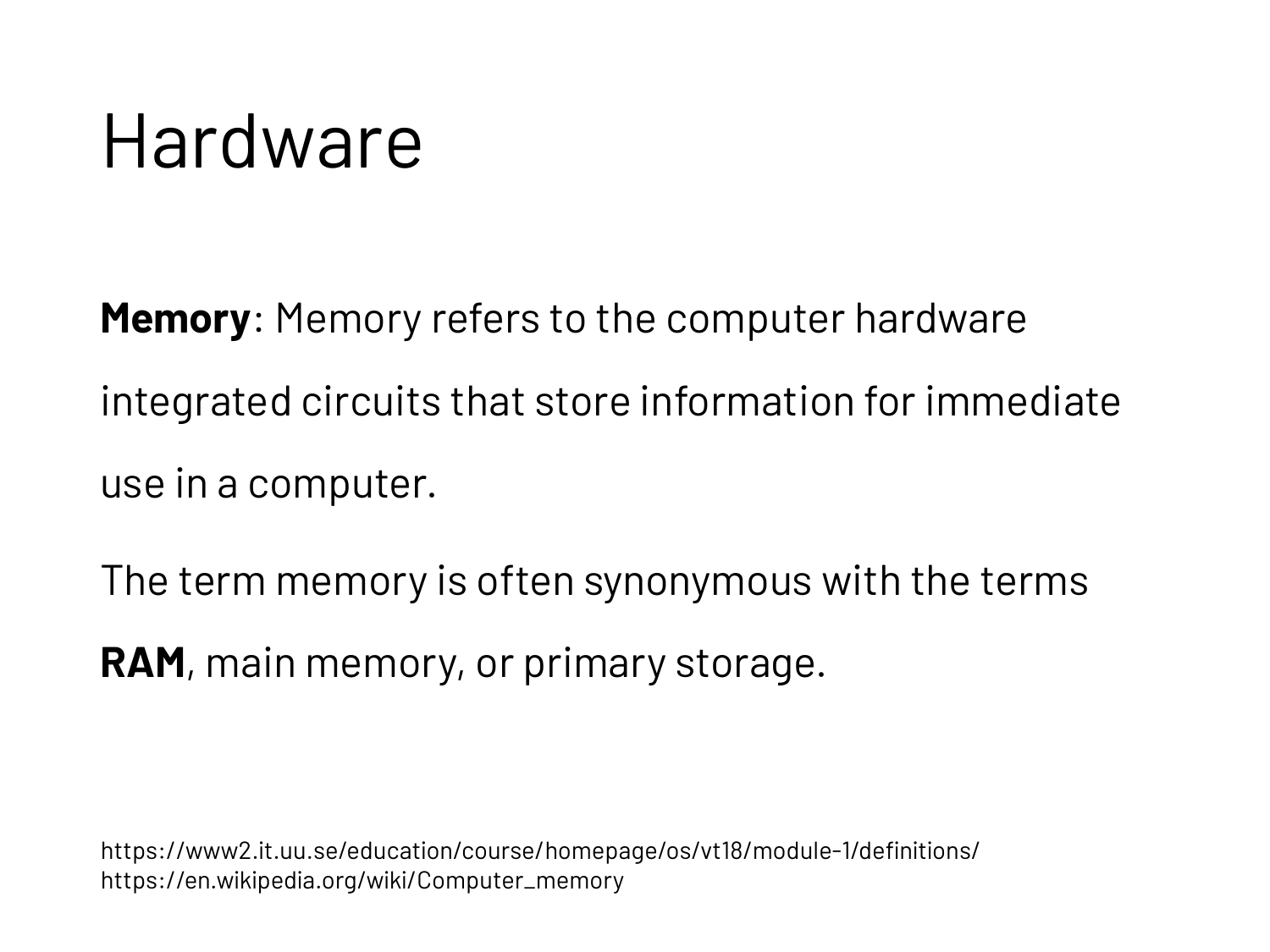

# Hardware
Memory: Memory refers to the computer hardware integrated circuits that store information for immediate use in a computer.
The term memory is often synonymous with the terms RAM, main memory, or primary storage.
https://www2.it.uu.se/education/course/homepage/os/vt18/module-1/definitions/
https://en.wikipedia.org/wiki/Computer_memory